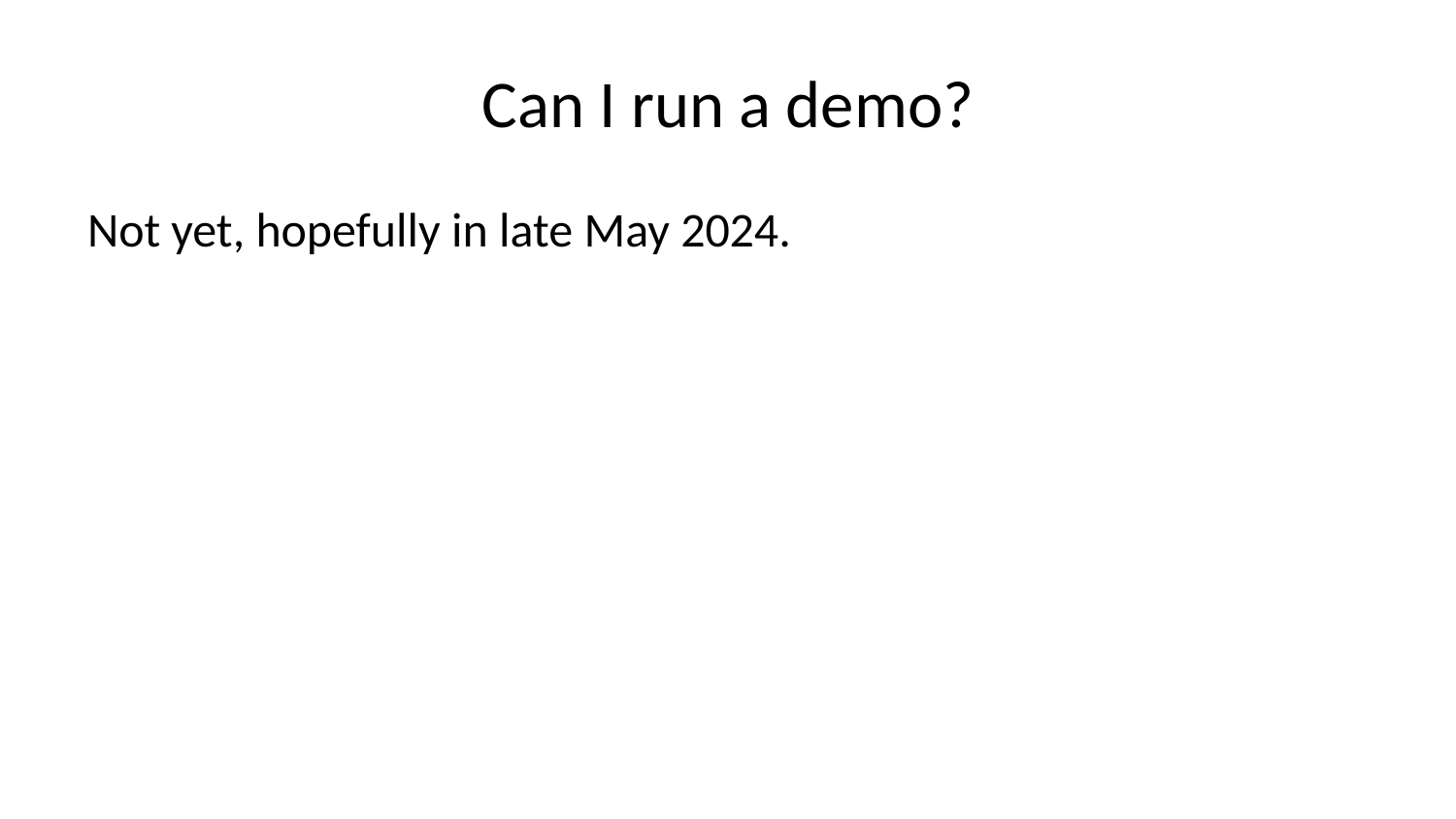

# Can I run a demo?
Not yet, hopefully in late May 2024.